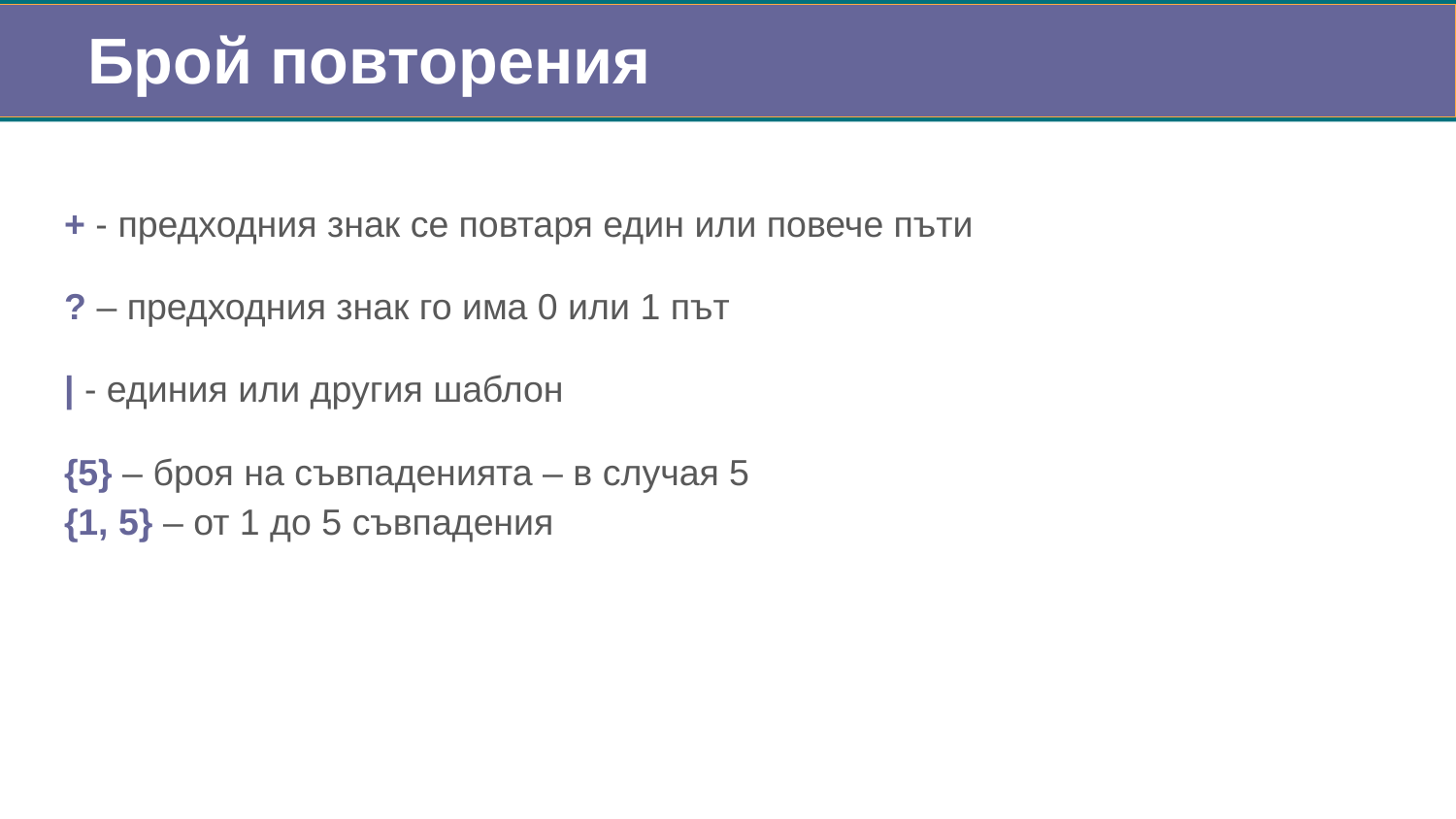

Брой повторения
+ - предходния знак се повтаря един или повече пъти
? – предходния знак го има 0 или 1 път
| - единия или другия шаблон
{5} – броя на съвпаденията – в случая 5
{1, 5} – от 1 до 5 съвпадения

regEx